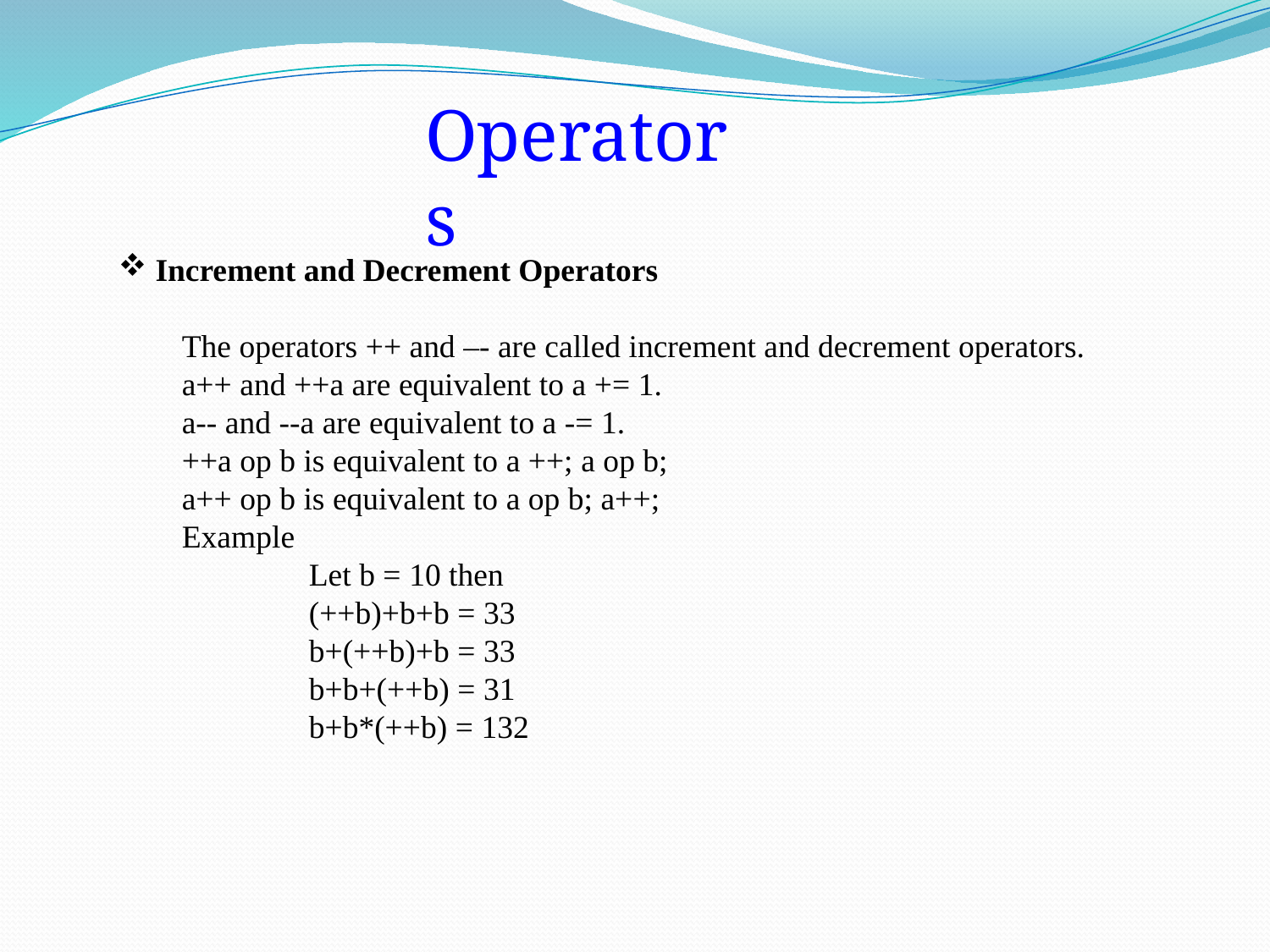

Operators
 Increment and Decrement Operators

The operators ++ and –- are called increment and decrement operators.
a++ and ++a are equivalent to a += 1.
a-- and --a are equivalent to a -= 1.
++a op b is equivalent to a ++; a op b;
a++ op b is equivalent to a op b; a++;
Example
	Let b = 10 then
	(++b)+b+b = 33
	b+(++b)+b = 33
	b+b+(++b) = 31
	b+b*(++b) = 132